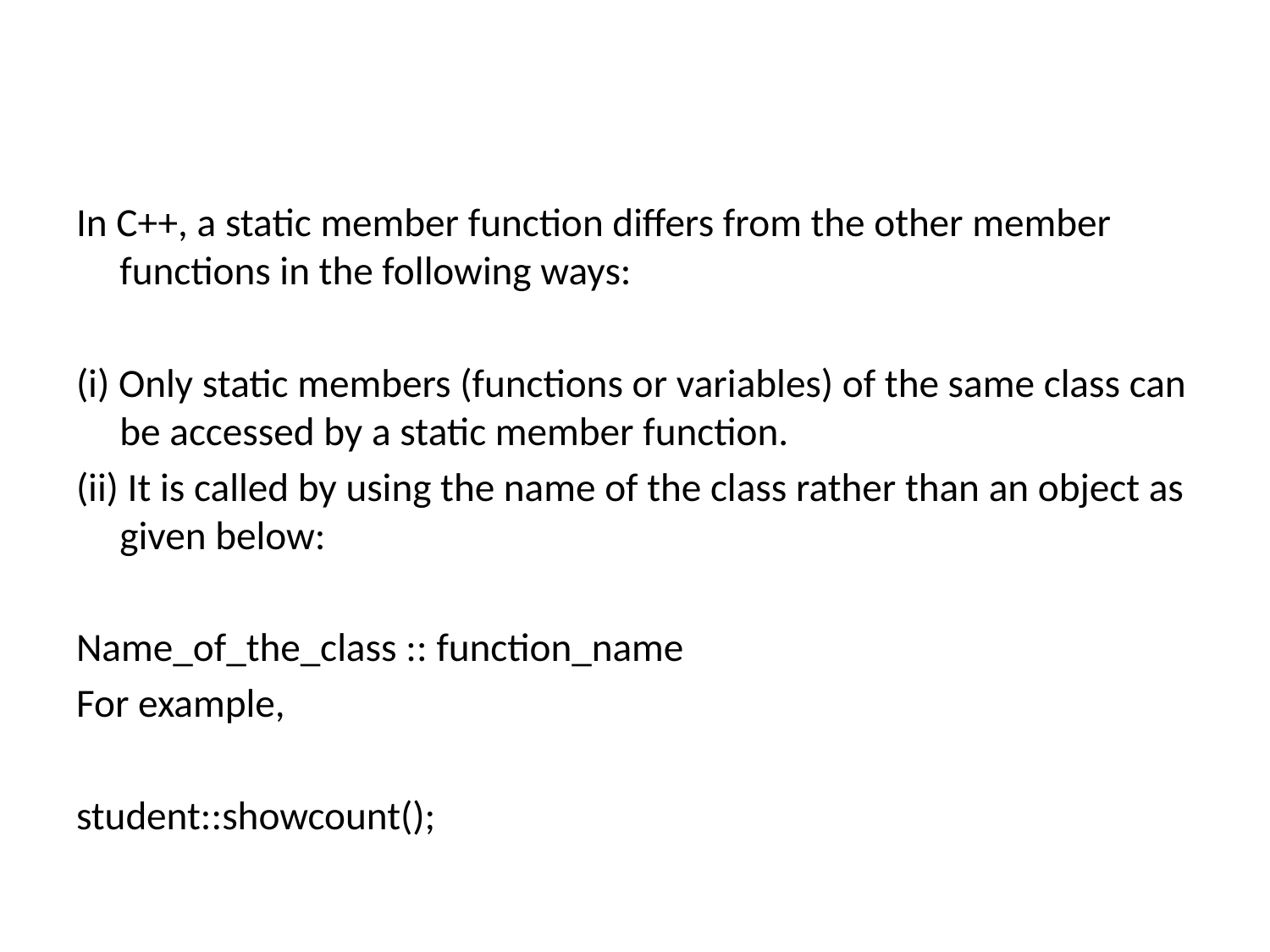

#
In C++, a static member function differs from the other member functions in the following ways:

(i) Only static members (functions or variables) of the same class can be accessed by a static member function.
(ii) It is called by using the name of the class rather than an object as given below:

Name_of_the_class :: function_name
For example,

student::showcount();